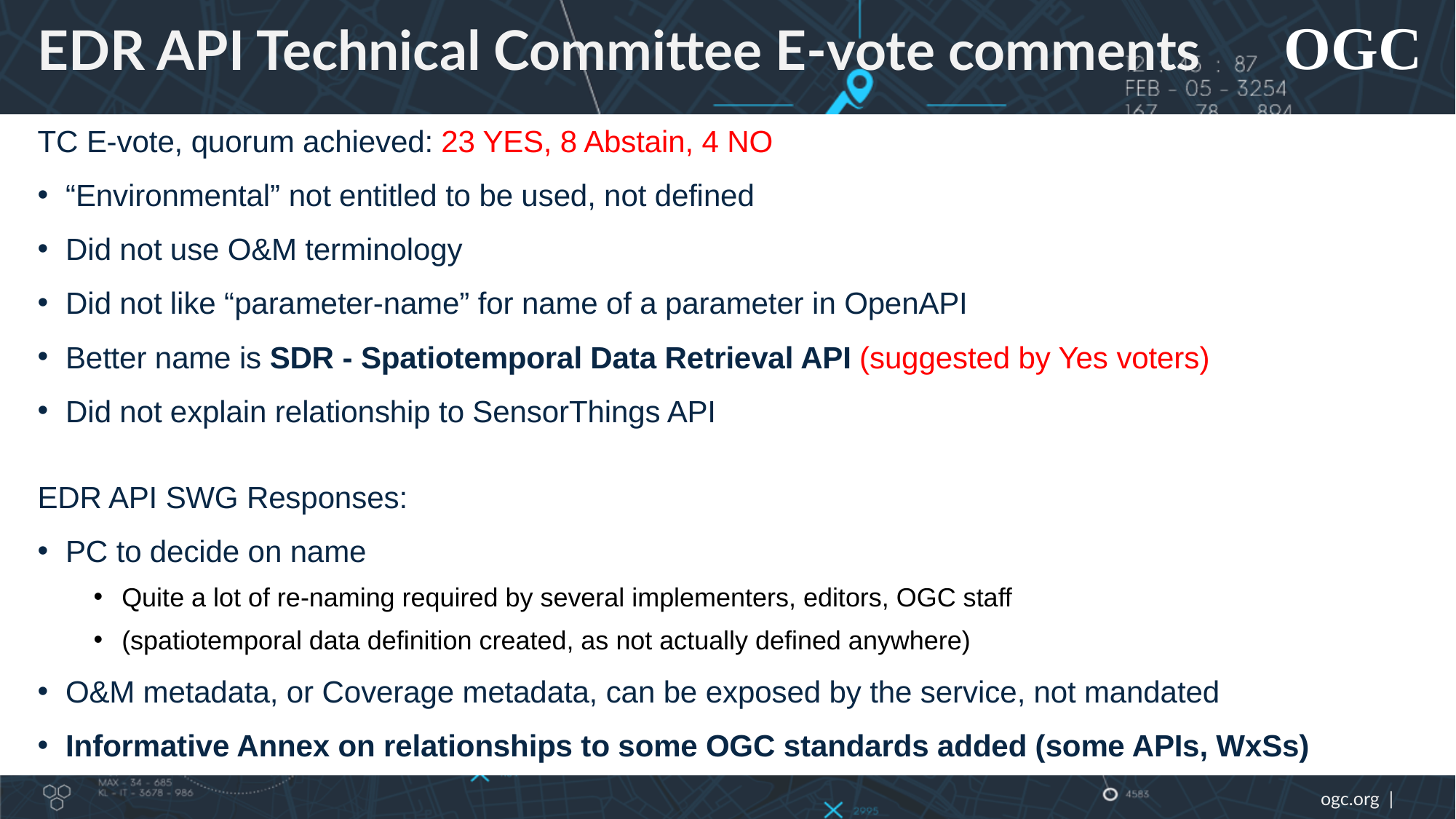

© Crown copyright   Met Office
# EDR API Technical Committee E-vote comments
TC E-vote, quorum achieved: 23 YES, 8 Abstain, 4 NO
“Environmental” not entitled to be used, not defined
Did not use O&M terminology
Did not like “parameter-name” for name of a parameter in OpenAPI
Better name is SDR - Spatiotemporal Data Retrieval API (suggested by Yes voters)
Did not explain relationship to SensorThings API

EDR API SWG Responses:
PC to decide on name
Quite a lot of re-naming required by several implementers, editors, OGC staff
(spatiotemporal data definition created, as not actually defined anywhere)
O&M metadata, or Coverage metadata, can be exposed by the service, not mandated
Informative Annex on relationships to some OGC standards added (some APIs, WxSs)